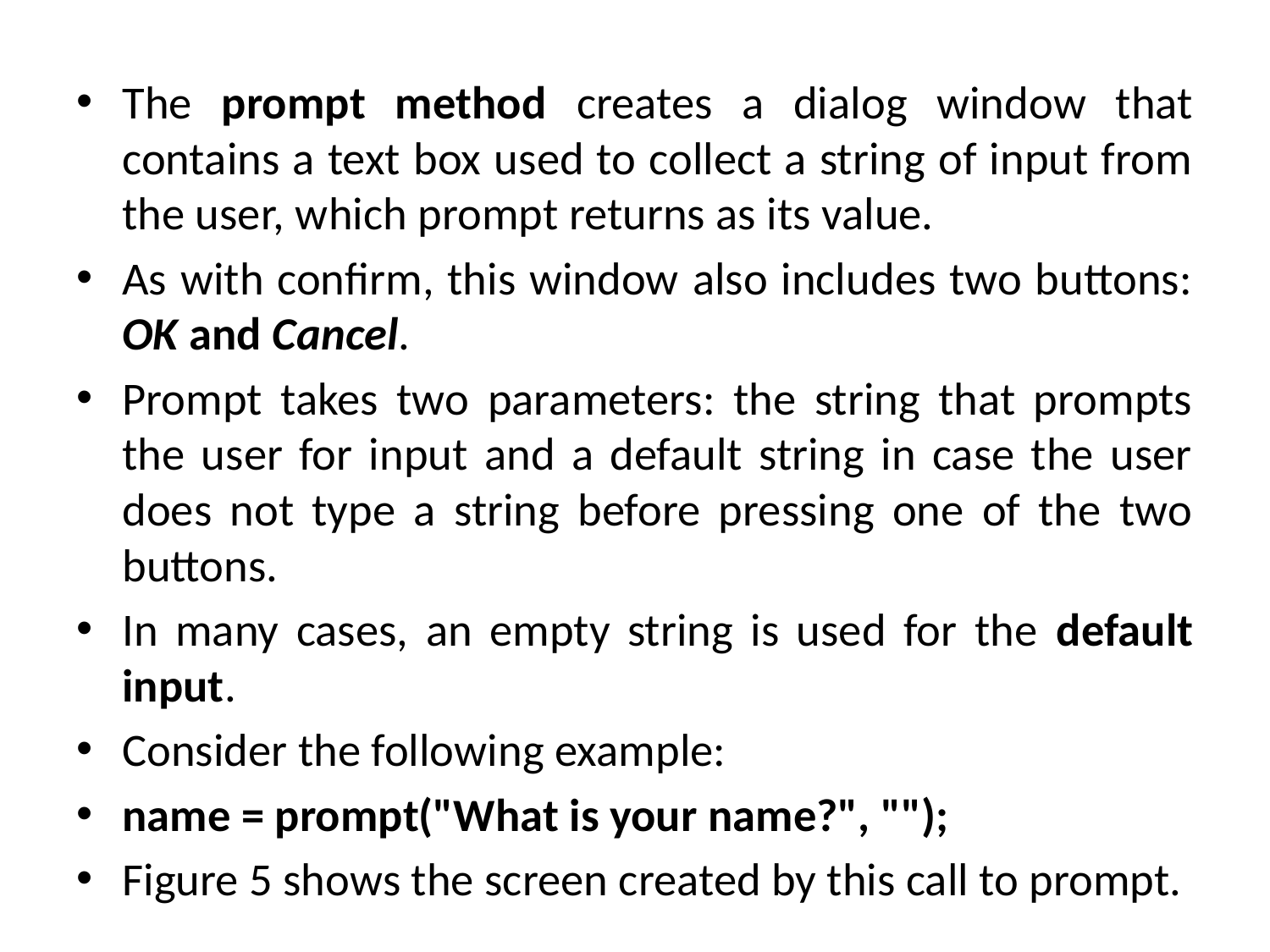

The prompt method creates a dialog window that contains a text box used to collect a string of input from the user, which prompt returns as its value.
As with confirm, this window also includes two buttons: OK and Cancel.
Prompt takes two parameters: the string that prompts the user for input and a default string in case the user does not type a string before pressing one of the two buttons.
In many cases, an empty string is used for the default input.
Consider the following example:
name = prompt("What is your name?", "");
Figure 5 shows the screen created by this call to prompt.